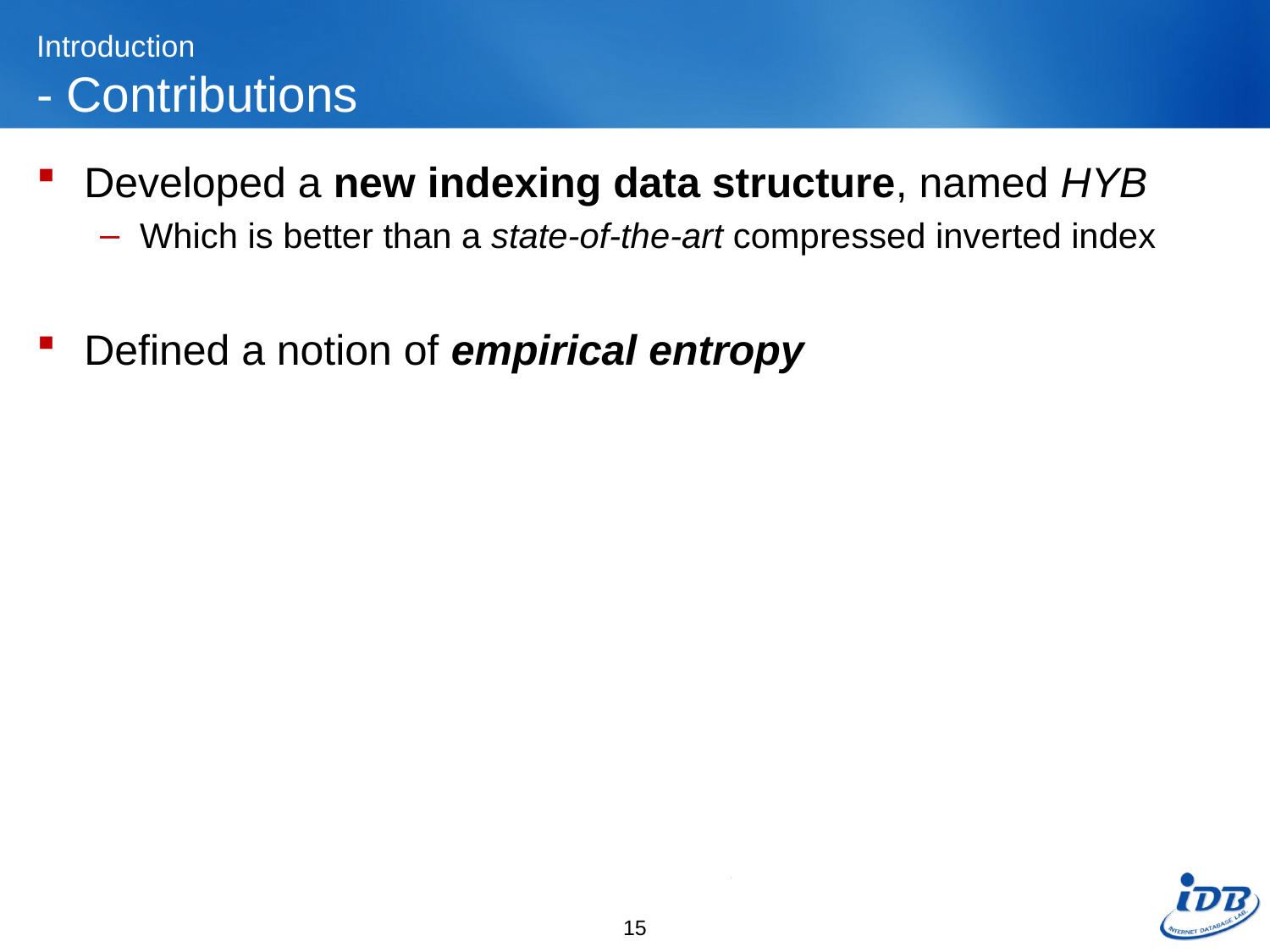

# Introduction - Contributions
Developed a new indexing data structure, named HYB
Which is better than a state-of-the-art compressed inverted index

Defined a notion of empirical entropy

15